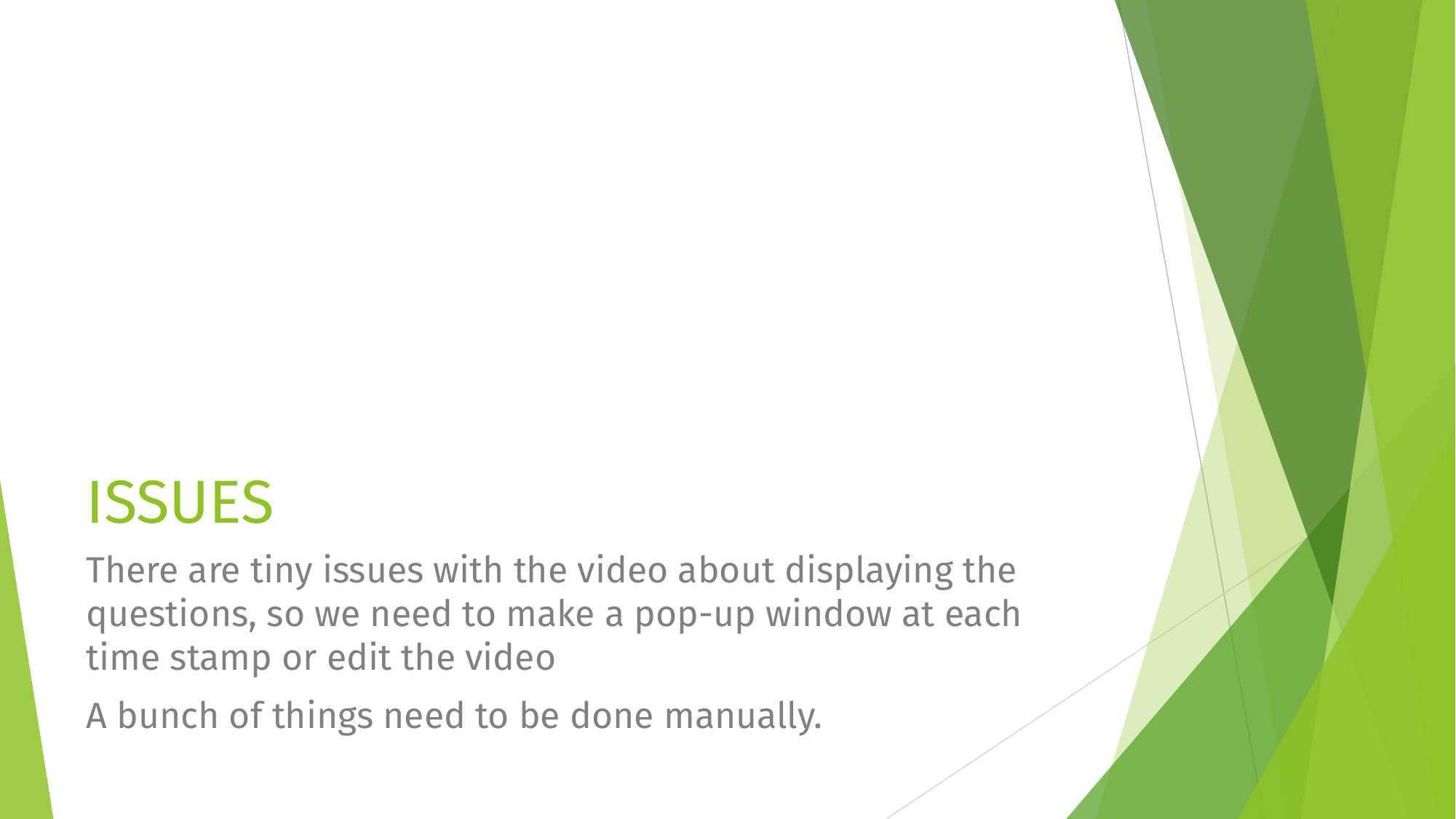

# ISSUES
There are tiny issues with the video about displaying the questions, so we need to make a pop-up window at each time stamp or edit the video
A bunch of things need to be done manually.